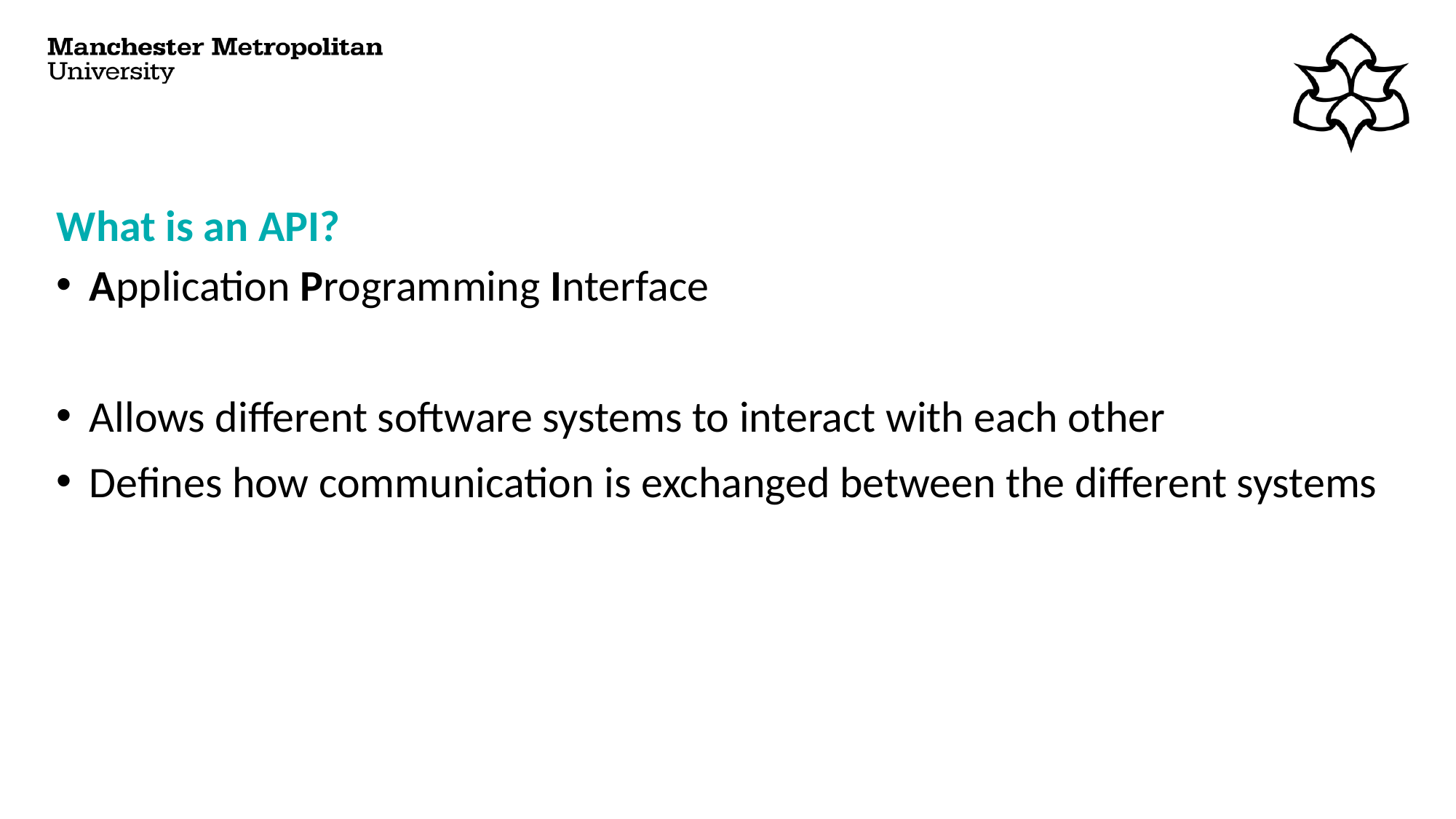

# What is an API?
Application Programming Interface

Allows different software systems to interact with each other
Defines how communication is exchanged between the different systems